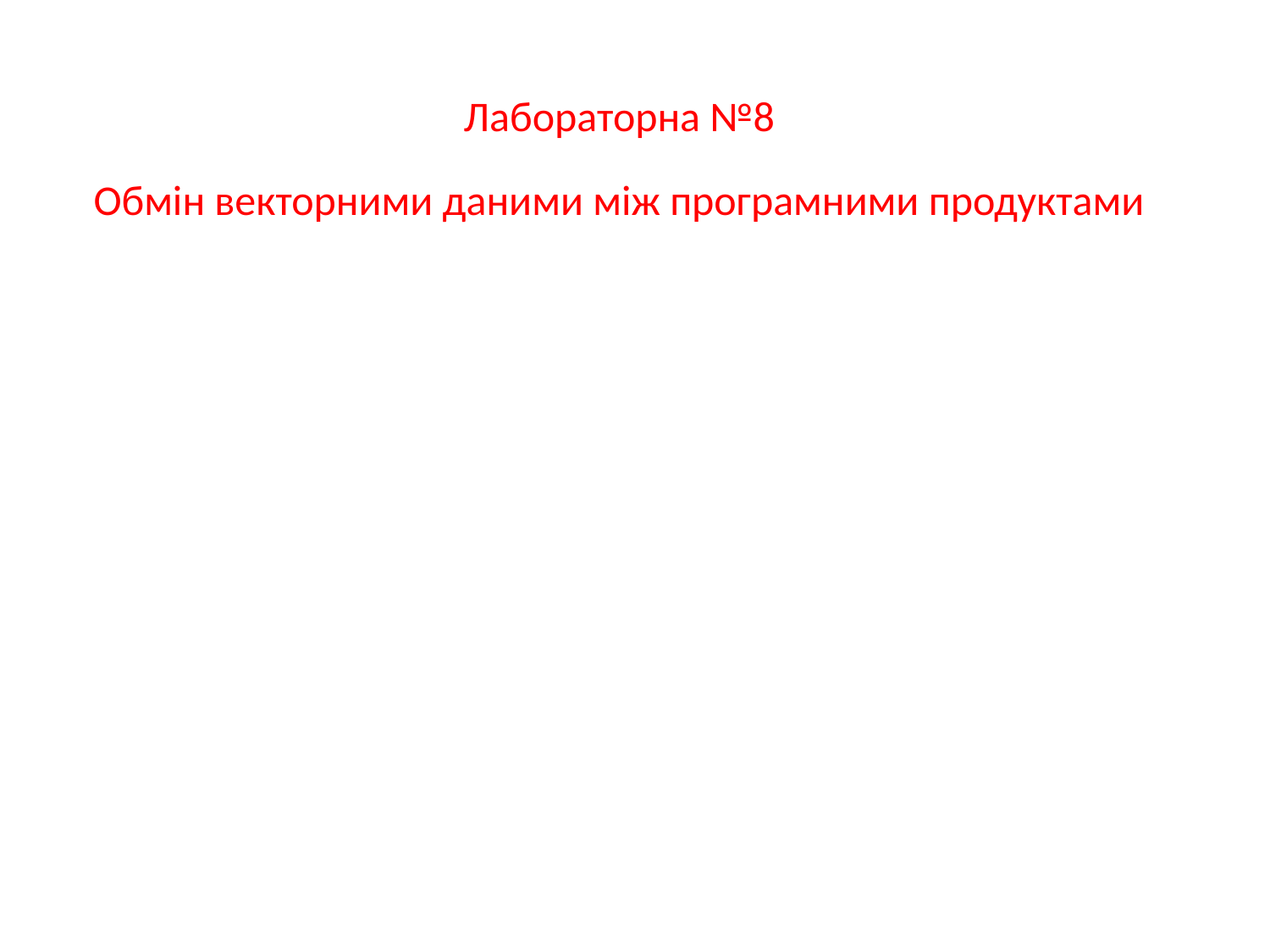

# Лабораторна №8 Обмін векторними даними між програмними продуктами